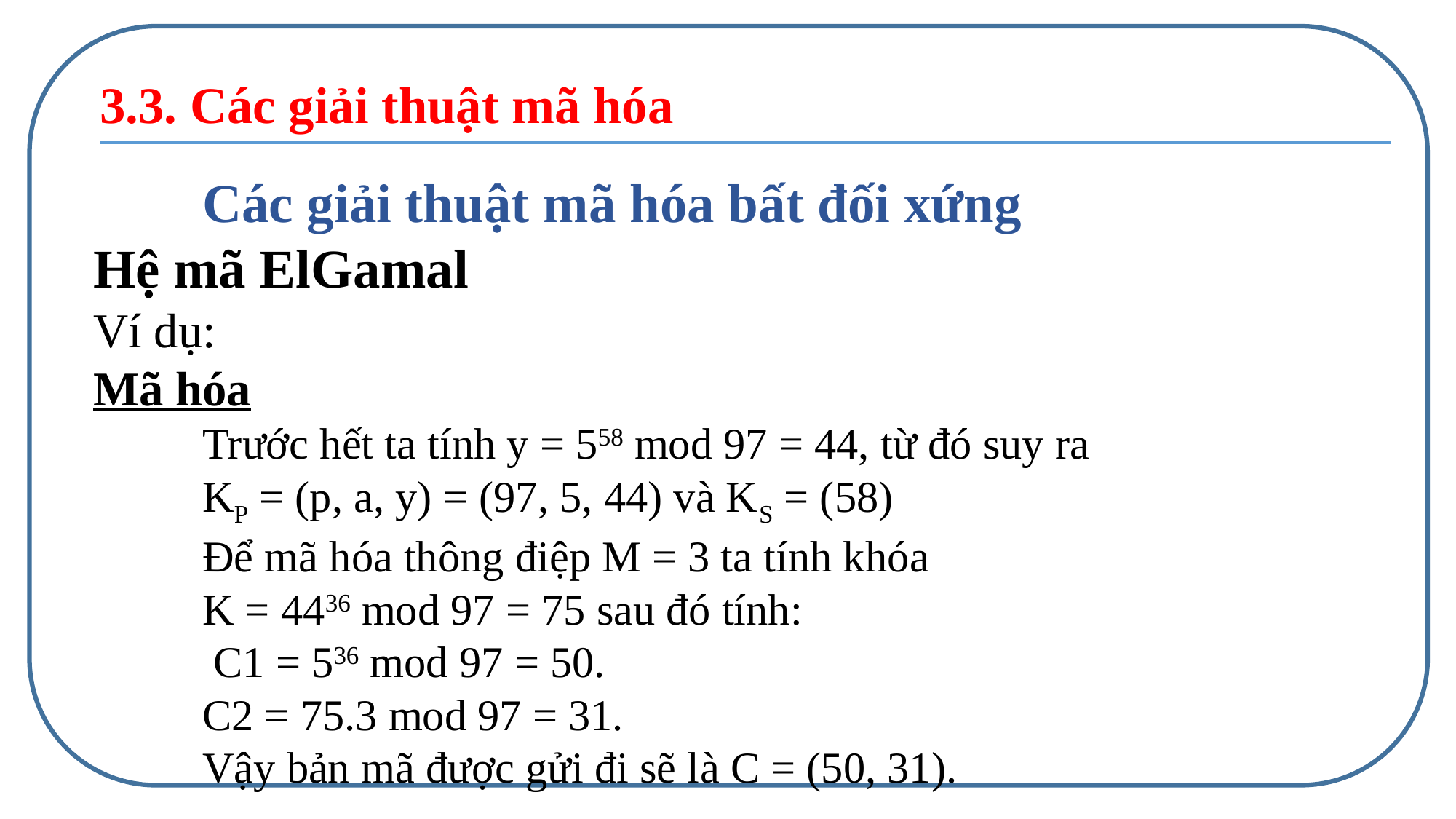

3.3. Các giải thuật mã hóa
	Các giải thuật mã hóa bất đối xứng
Hệ mã ElGamal
Ví dụ:
Mã hóa
Trước hết ta tính y = 558 mod 97 = 44, từ đó suy ra
KP = (p, a, y) = (97, 5, 44) và KS = (58)
Để mã hóa thông điệp M = 3 ta tính khóa
K = 4436 mod 97 = 75 sau đó tính:
 C1 = 536 mod 97 = 50.
C2 = 75.3 mod 97 = 31.
Vậy bản mã được gửi đi sẽ là C = (50, 31).